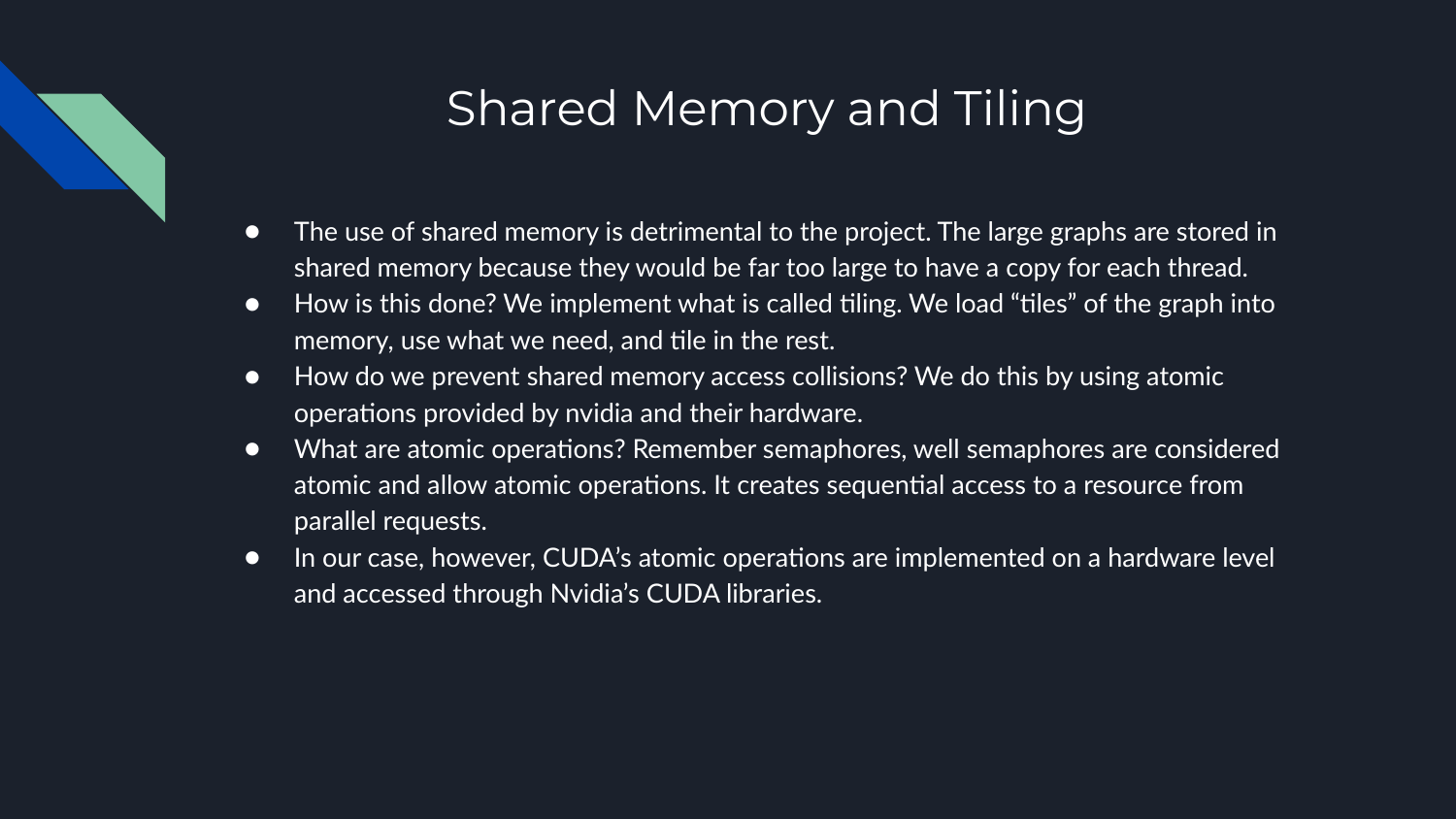

# Shared Memory and Tiling
The use of shared memory is detrimental to the project. The large graphs are stored in shared memory because they would be far too large to have a copy for each thread.
How is this done? We implement what is called tiling. We load “tiles” of the graph into memory, use what we need, and tile in the rest.
How do we prevent shared memory access collisions? We do this by using atomic operations provided by nvidia and their hardware.
What are atomic operations? Remember semaphores, well semaphores are considered atomic and allow atomic operations. It creates sequential access to a resource from parallel requests.
In our case, however, CUDA’s atomic operations are implemented on a hardware level and accessed through Nvidia’s CUDA libraries.